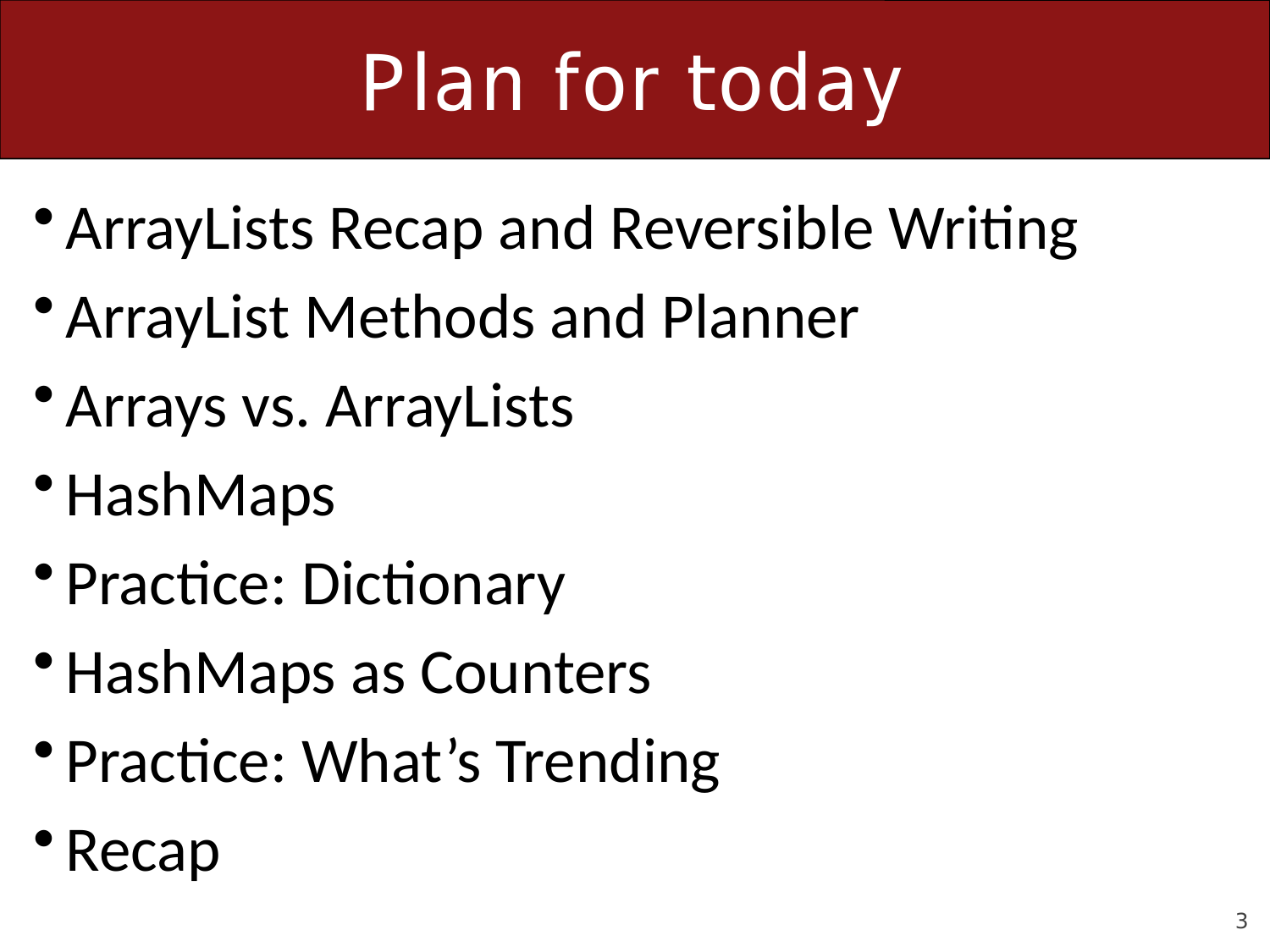

# Plan for today
ArrayLists Recap and Reversible Writing
ArrayList Methods and Planner
Arrays vs. ArrayLists
HashMaps
Practice: Dictionary
HashMaps as Counters
Practice: What’s Trending
Recap